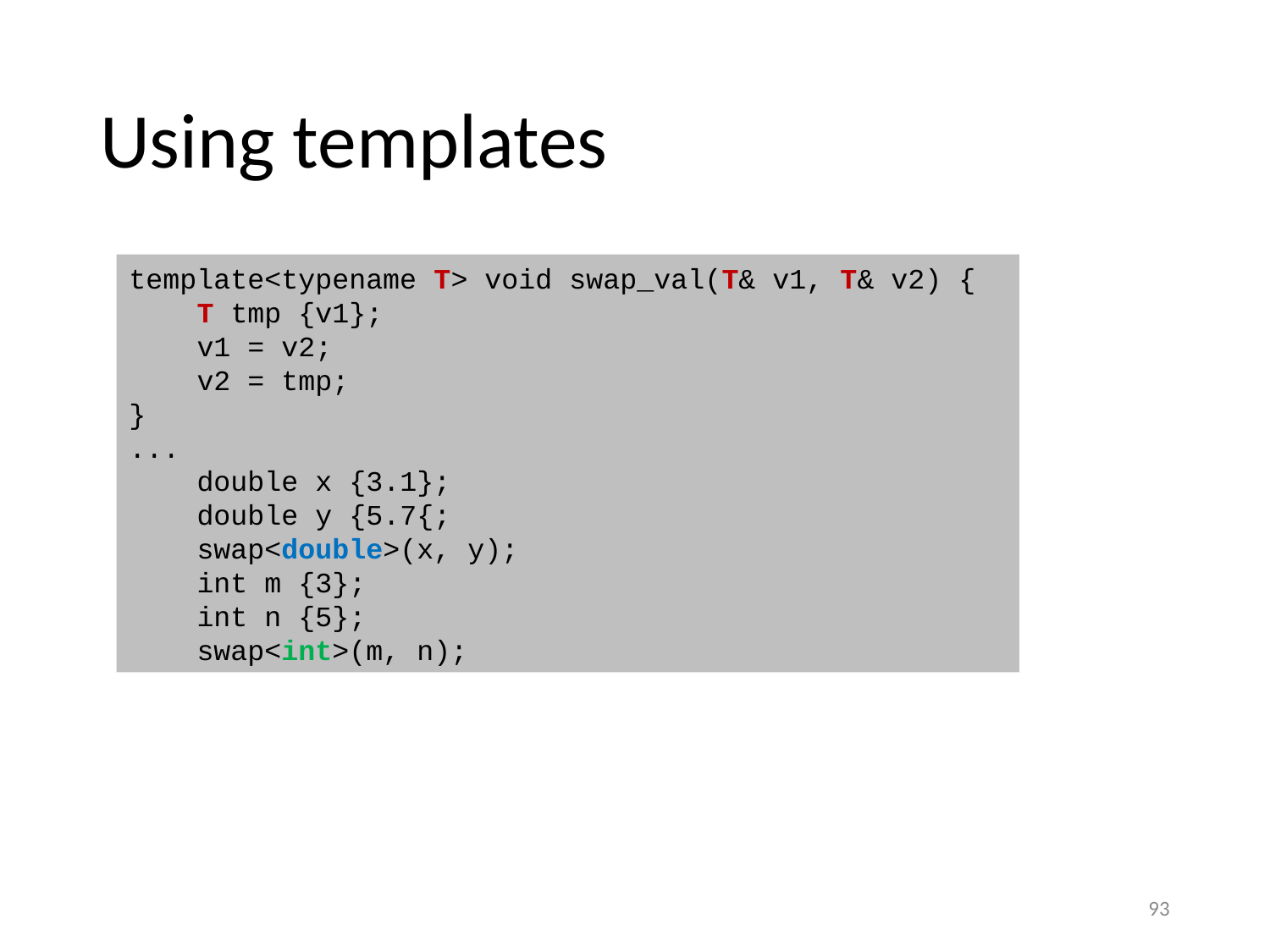

# Using templates
template<typename T> void swap_val(T& v1, T& v2) {
    T tmp {v1};
    v1 = v2;
    v2 = tmp;
}
...
    double x {3.1};
    double y {5.7{;
    swap<double>(x, y);
    int m {3};
    int n {5};
    swap<int>(m, n);
93